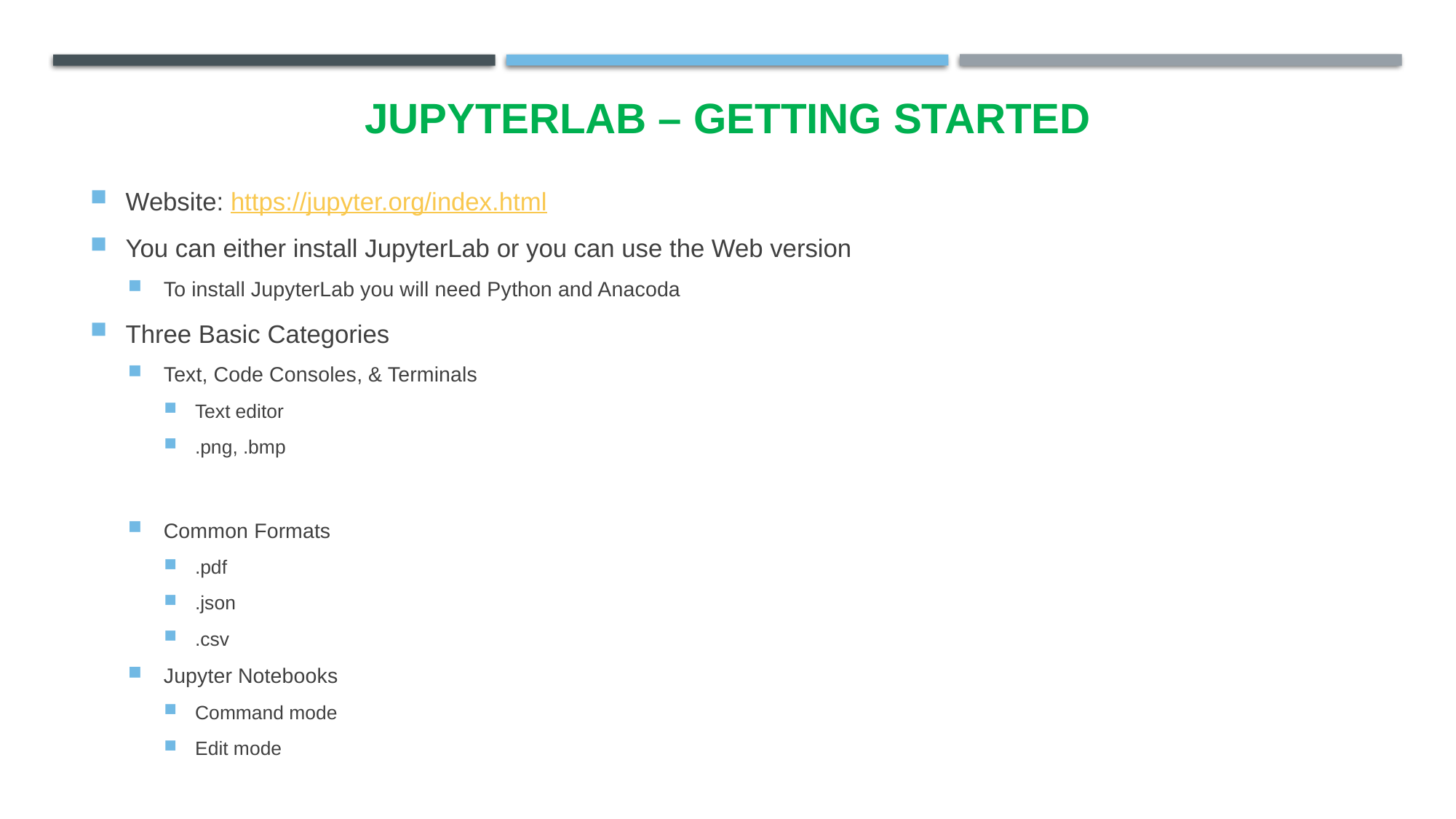

# Jupyterlab – getting started
Website: https://jupyter.org/index.html
You can either install JupyterLab or you can use the Web version
To install JupyterLab you will need Python and Anacoda
Three Basic Categories
Text, Code Consoles, & Terminals
Text editor
.png, .bmp

Common Formats
.pdf
.json
.csv
Jupyter Notebooks
Command mode
Edit mode